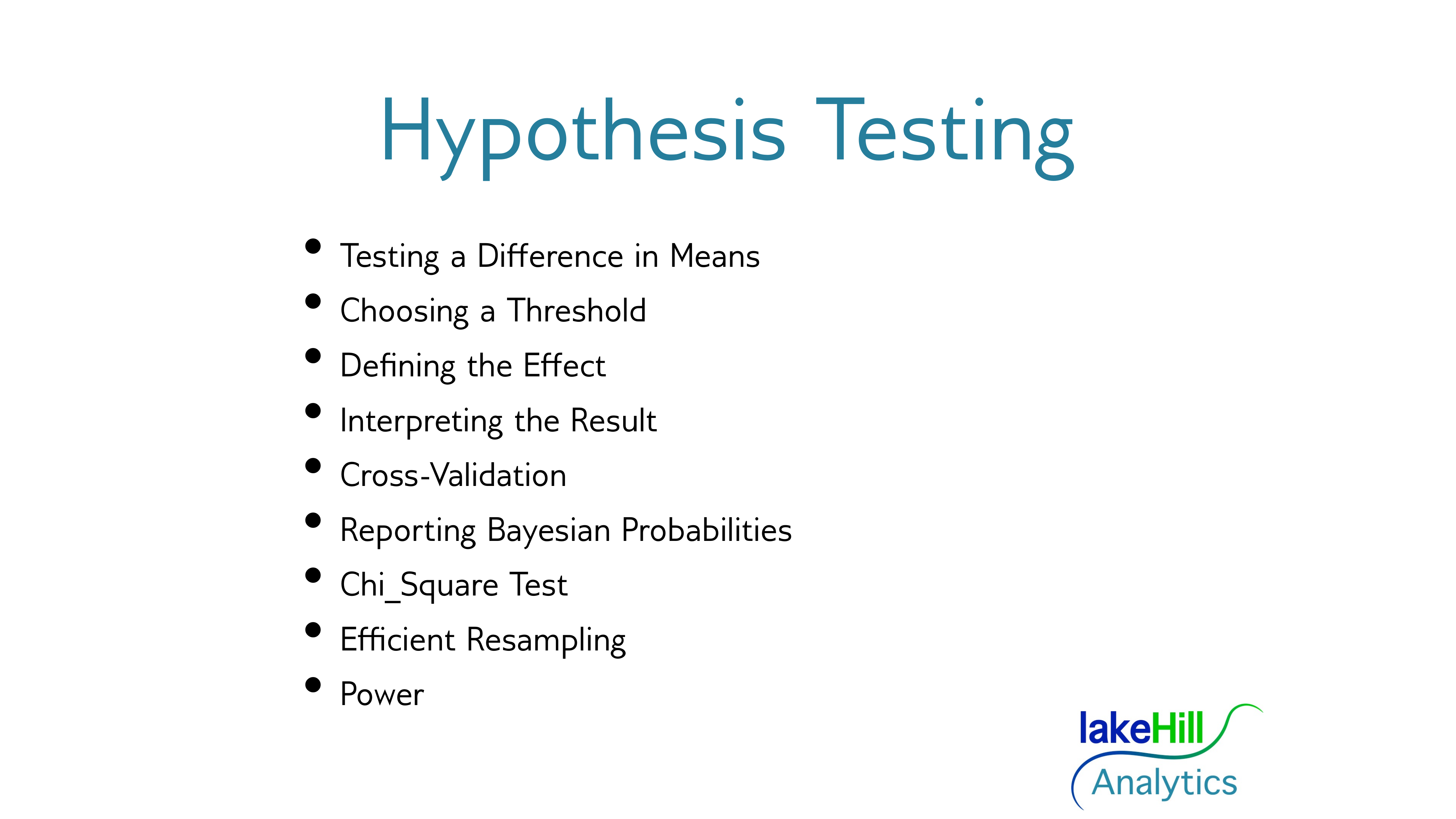

# Hypothesis Testing
Testing a Difference in Means
Choosing a Threshold
Defining the Effect
Interpreting the Result
Cross-Validation
Reporting Bayesian Probabilities
Chi_Square Test
Efficient Resampling
Power